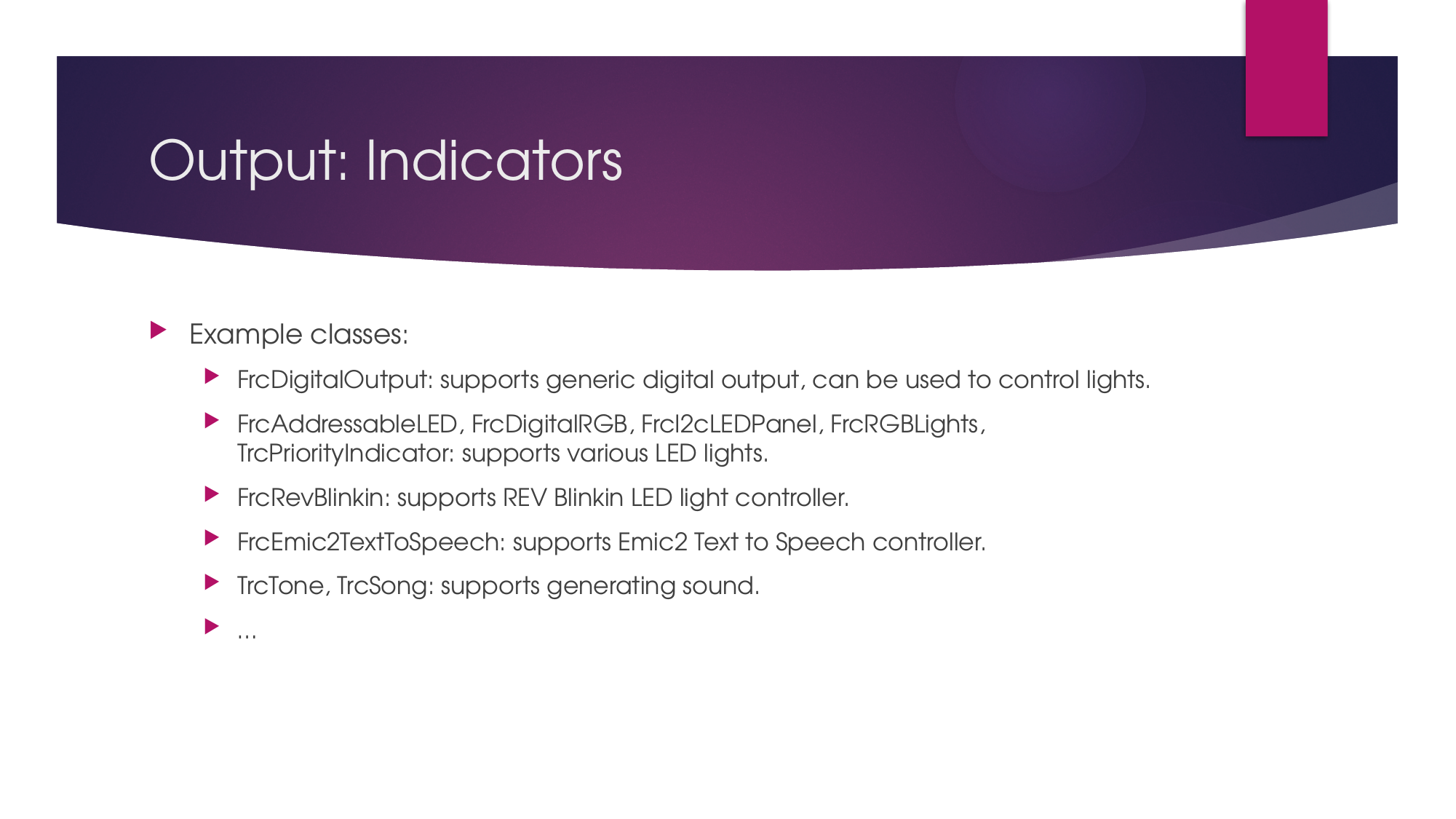

# Output: Indicators
Example classes:
FrcDigitalOutput: supports generic digital output, can be used to control lights.
FrcAddressableLED, FrcDigitalRGB, FrcI2cLEDPanel, FrcRGBLights, TrcPriorityIndicator: supports various LED lights.
FrcRevBlinkin: supports REV Blinkin LED light controller.
FrcEmic2TextToSpeech: supports Emic2 Text to Speech controller.
TrcTone, TrcSong: supports generating sound.
…